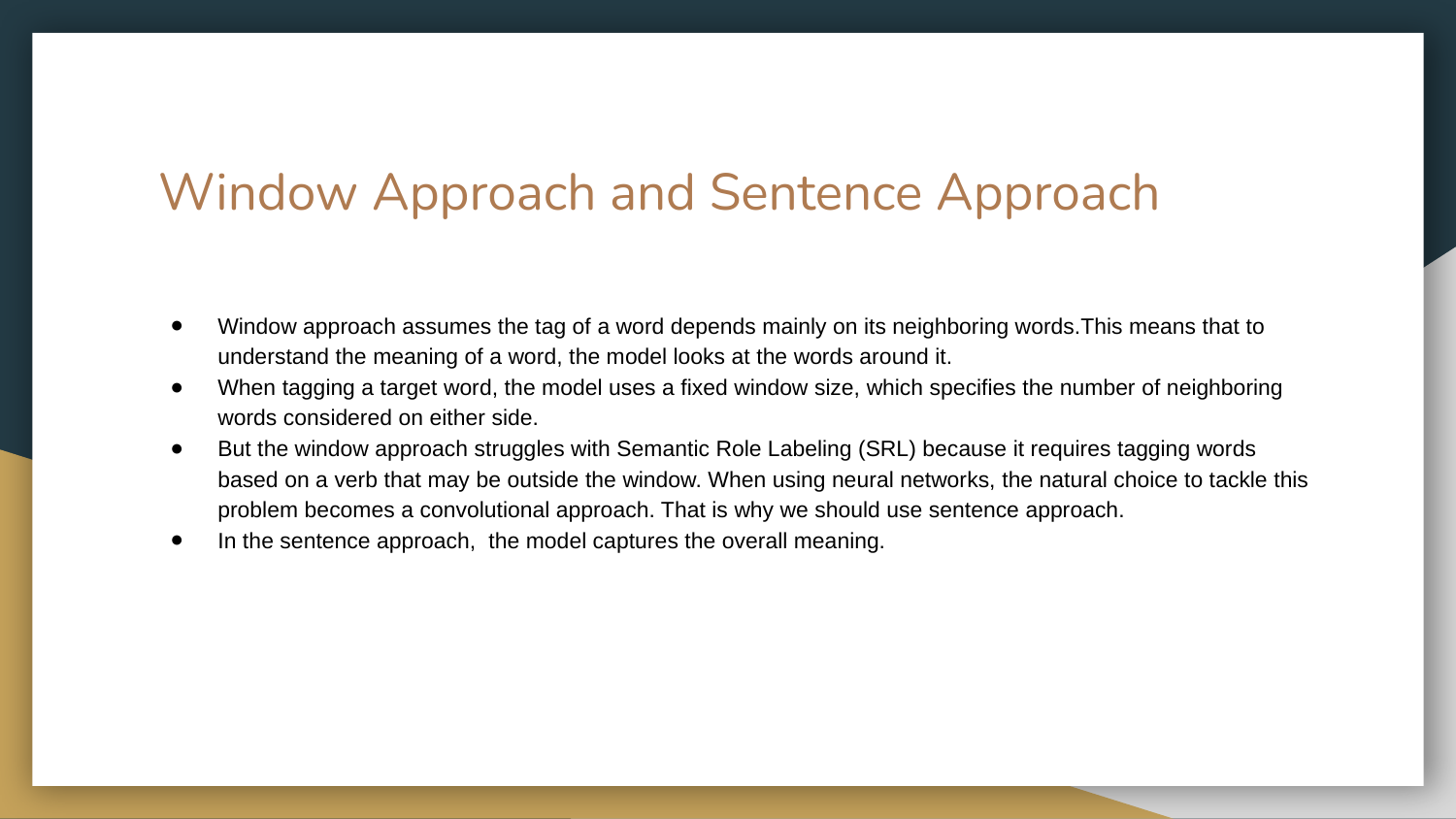

# Window Approach and Sentence Approach

Window approach assumes the tag of a word depends mainly on its neighboring words.This means that to understand the meaning of a word, the model looks at the words around it.
When tagging a target word, the model uses a fixed window size, which specifies the number of neighboring words considered on either side.
But the window approach struggles with Semantic Role Labeling (SRL) because it requires tagging words based on a verb that may be outside the window. When using neural networks, the natural choice to tackle this problem becomes a convolutional approach. That is why we should use sentence approach.
In the sentence approach,  the model captures the overall meaning.